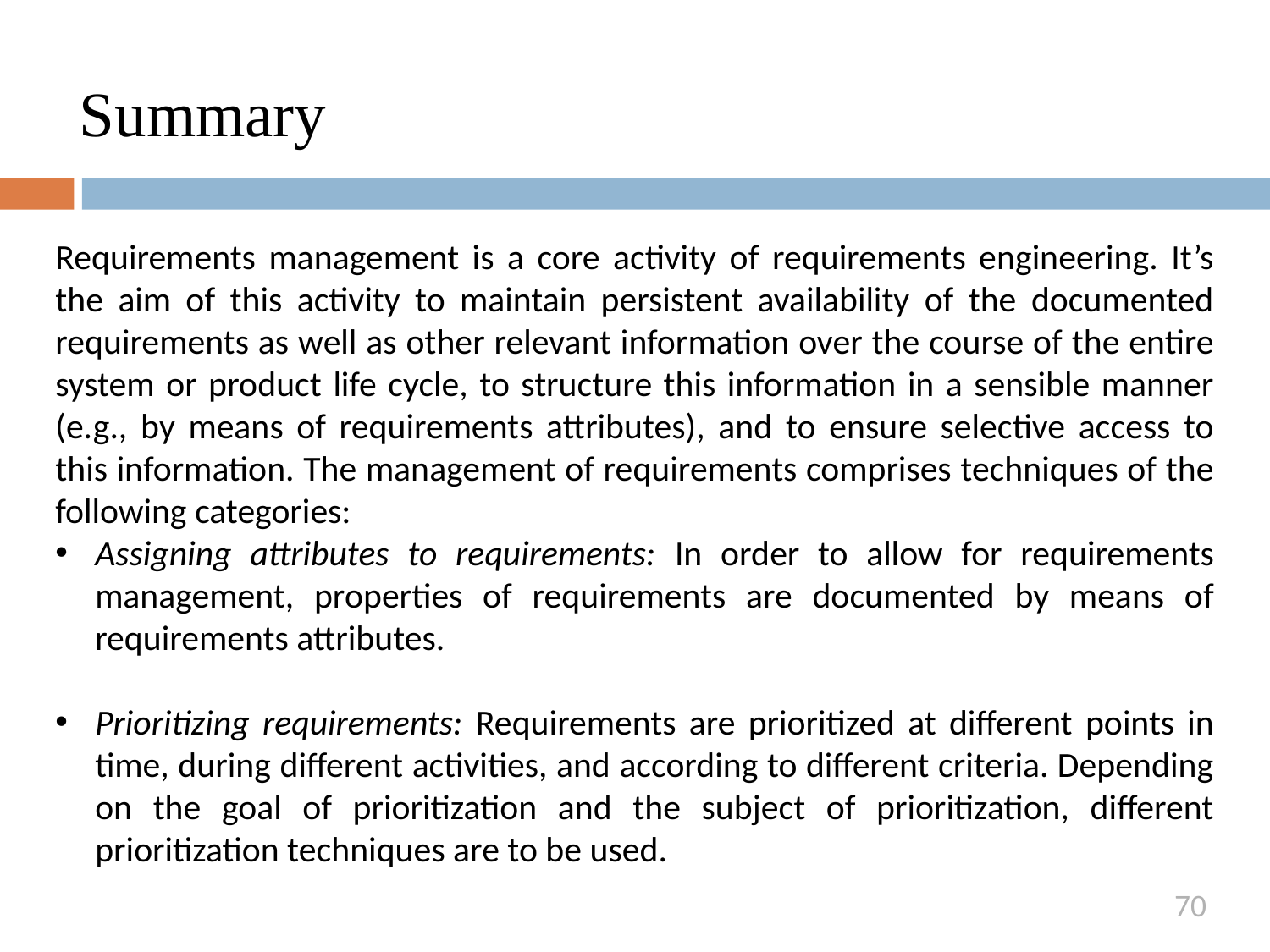

# Summary
Requirements management is a core activity of requirements engineering. It’s the aim of this activity to maintain persistent availability of the documented requirements as well as other relevant information over the course of the entire system or product life cycle, to structure this information in a sensible manner (e.g., by means of requirements attributes), and to ensure selective access to this information. The management of requirements comprises techniques of the following categories:
Assigning attributes to requirements: In order to allow for requirements management, properties of requirements are documented by means of requirements attributes.

Prioritizing requirements: Requirements are prioritized at different points in time, during different activities, and according to different criteria. Depending on the goal of prioritization and the subject of prioritization, different prioritization techniques are to be used.

70